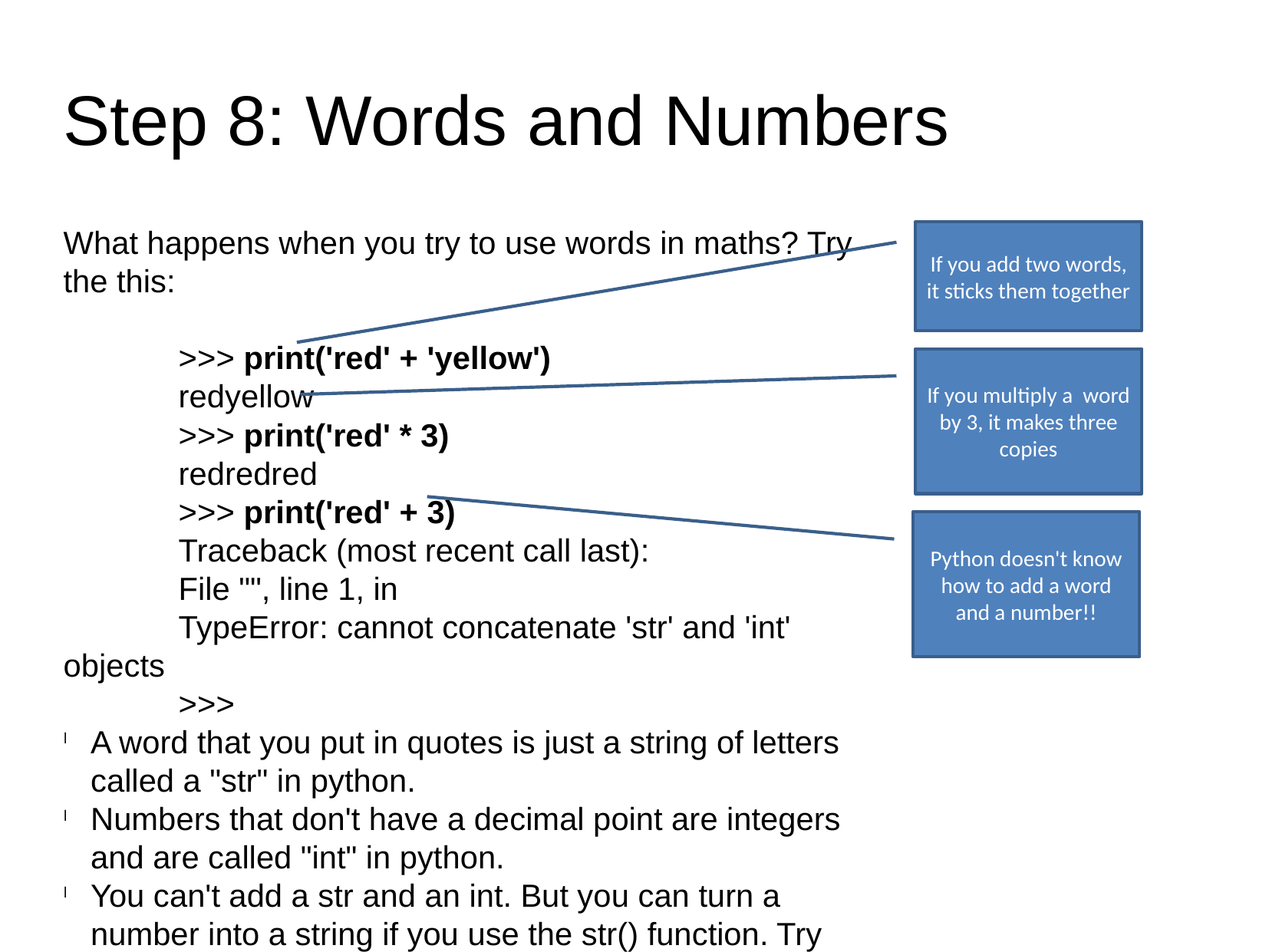

Step 8: Words and Numbers
If you add two words, it sticks them together
What happens when you try to use words in maths? Try the this:

	>>> print('red' + 'yellow')
	redyellow
	>>> print('red' * 3)
	redredred
	>>> print('red' + 3)
	Traceback (most recent call last):
	File "", line 1, in
	TypeError: cannot concatenate 'str' and 'int' objects
	>>>
A word that you put in quotes is just a string of letters called a "str" in python.
Numbers that don't have a decimal point are integers and are called "int" in python.
You can't add a str and an int. But you can turn a number into a string if you use the str() function. Try this:

	>>>print 'red' + str(3)
	red3
If you multiply a  word by 3, it makes three copies
Python doesn't know how to add a word and a number!!